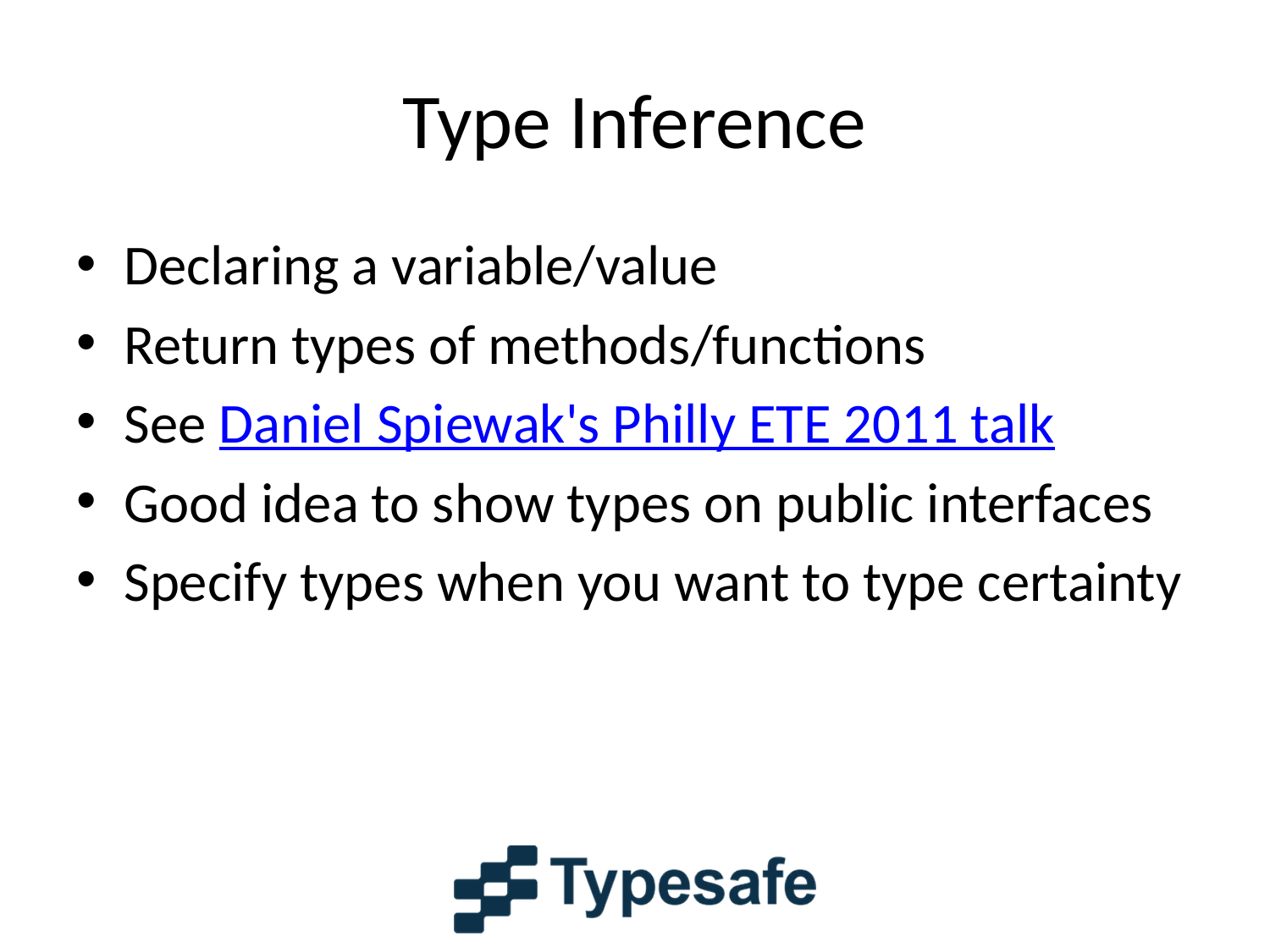

# Type Inference
Declaring a variable/value
Return types of methods/functions
See Daniel Spiewak's Philly ETE 2011 talk
Good idea to show types on public interfaces
Specify types when you want to type certainty